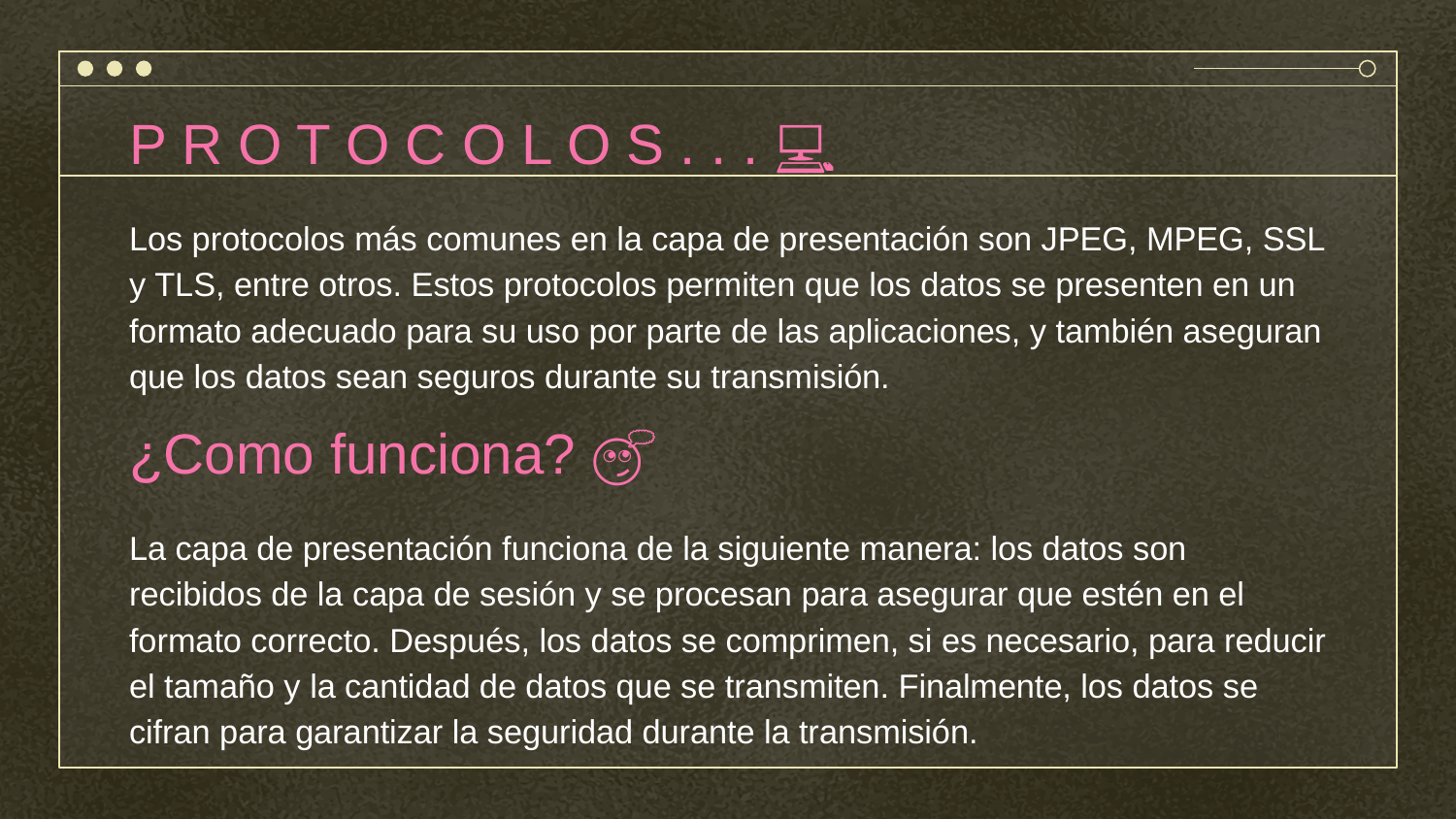

# P R O T O C O L O S . . . 💻
Los protocolos más comunes en la capa de presentación son JPEG, MPEG, SSL y TLS, entre otros. Estos protocolos permiten que los datos se presenten en un formato adecuado para su uso por parte de las aplicaciones, y también aseguran que los datos sean seguros durante su transmisión.
¿Como funciona? 🤔
La capa de presentación funciona de la siguiente manera: los datos son recibidos de la capa de sesión y se procesan para asegurar que estén en el formato correcto. Después, los datos se comprimen, si es necesario, para reducir el tamaño y la cantidad de datos que se transmiten. Finalmente, los datos se cifran para garantizar la seguridad durante la transmisión.